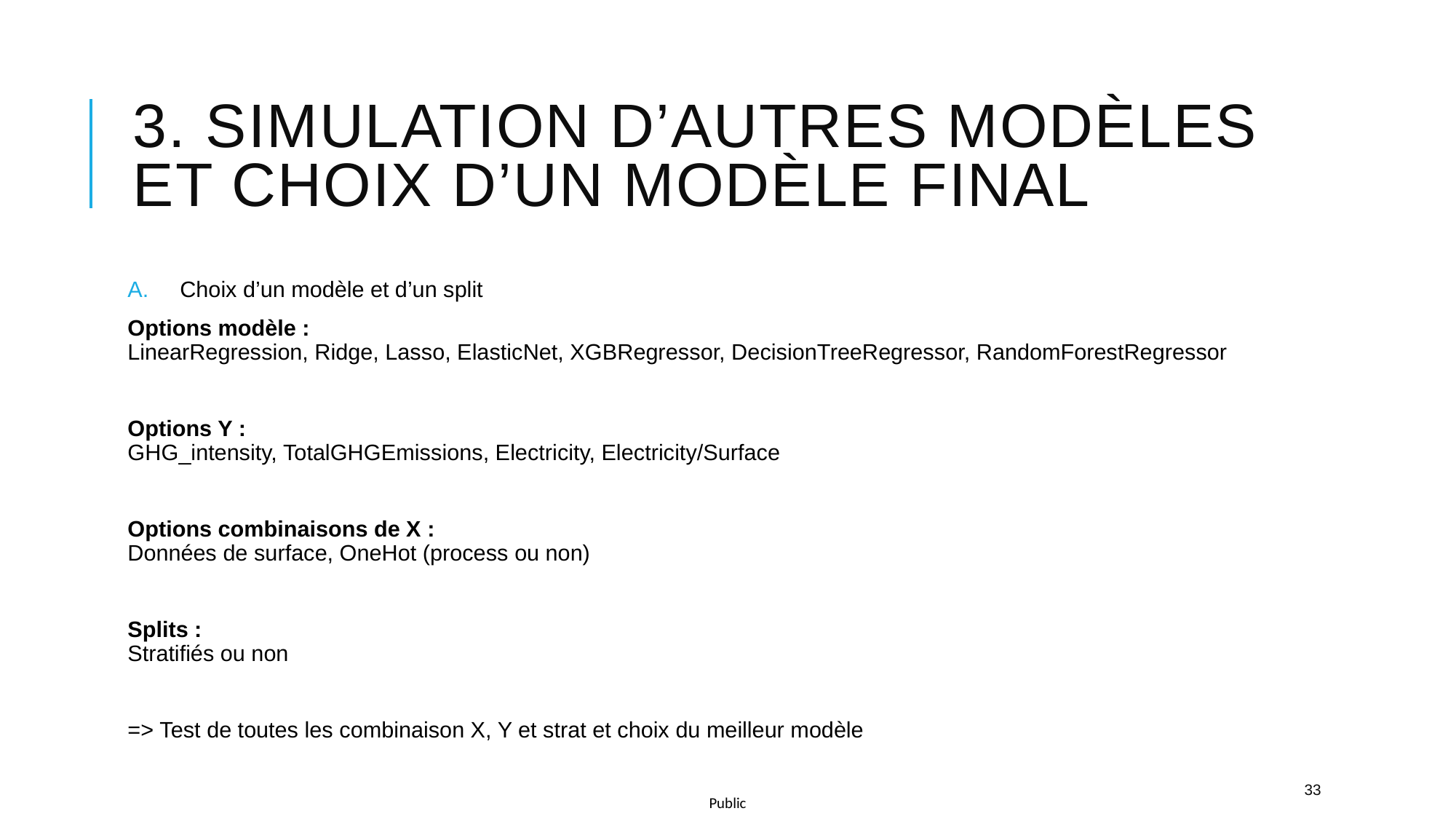

# 3. Simulation d’autres modèles et choix d’un modèle final
Choix d’un modèle et d’un split
Options modèle :
LinearRegression, Ridge, Lasso, ElasticNet, XGBRegressor, DecisionTreeRegressor, RandomForestRegressor

Options Y :
GHG_intensity, TotalGHGEmissions, Electricity, Electricity/Surface

Options combinaisons de X :
Données de surface, OneHot (process ou non)

Splits :
Stratifiés ou non

=> Test de toutes les combinaison X, Y et strat et choix du meilleur modèle

33